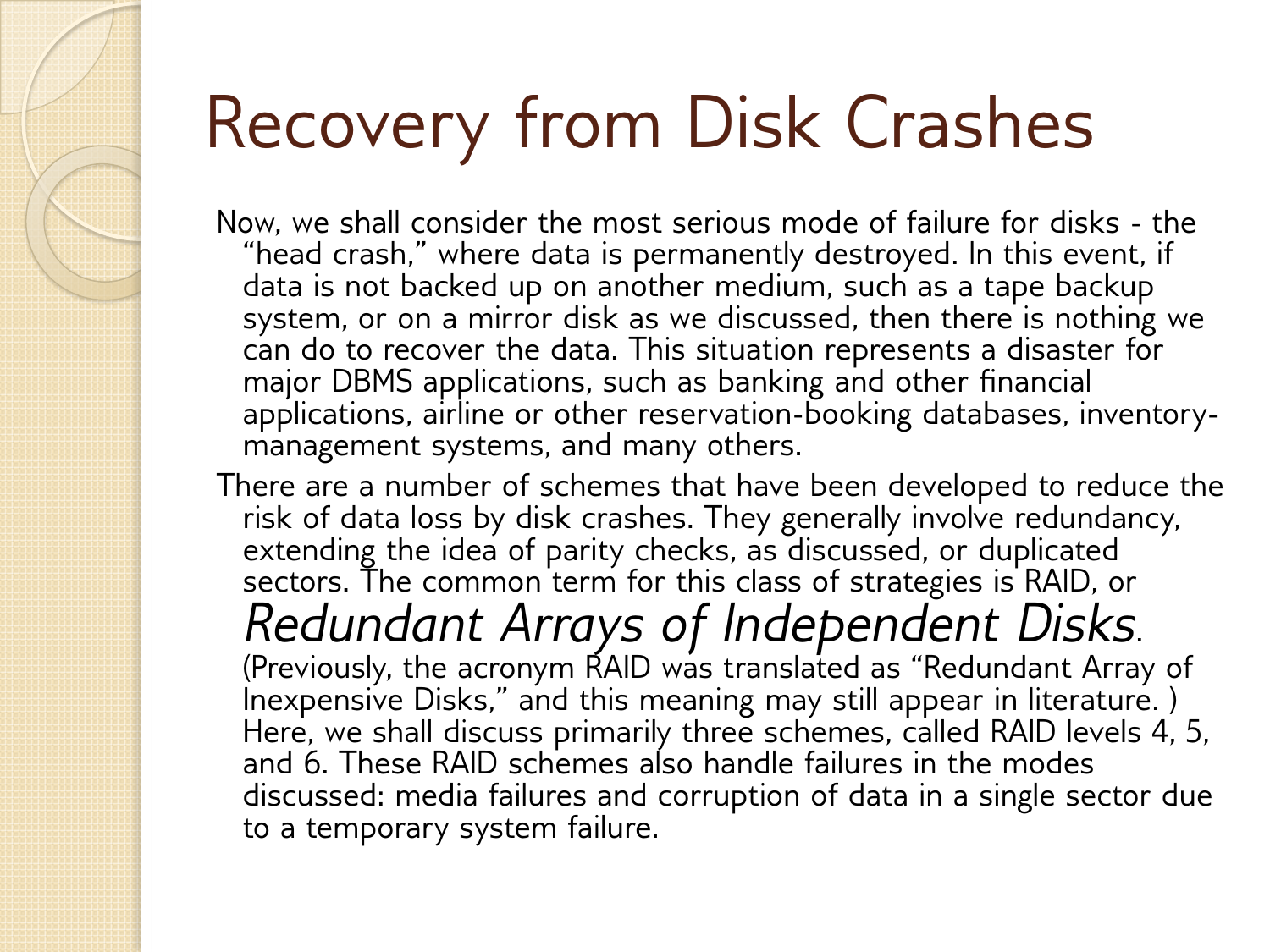

# Recovery from Disk Crashes
Now, we shall consider the most serious mode of failure for disks - the “head crash,” where data is permanently destroyed. In this event, if data is not backed up on another medium, such as a tape backup system, or on a mirror disk as we discussed, then there is nothing we can do to recover the data. This situation represents a disaster for major DBMS applications, such as banking and other financial applications, airline or other reservation-booking databases, inventory-management systems, and many others.
There are a number of schemes that have been developed to reduce the risk of data loss by disk crashes. They generally involve redundancy, extending the idea of parity checks, as discussed, or duplicated sectors. The common term for this class of strategies is RAID, or Redundant Arrays of Independent Disks. (Previously, the acronym RAID was translated as “Redundant Array of Inexpensive Disks,” and this meaning may still appear in literature. ) Here, we shall discuss primarily three schemes, called RAID levels 4, 5, and 6. These RAID schemes also handle failures in the modes discussed: media failures and corruption of data in a single sector due to a temporary system failure.